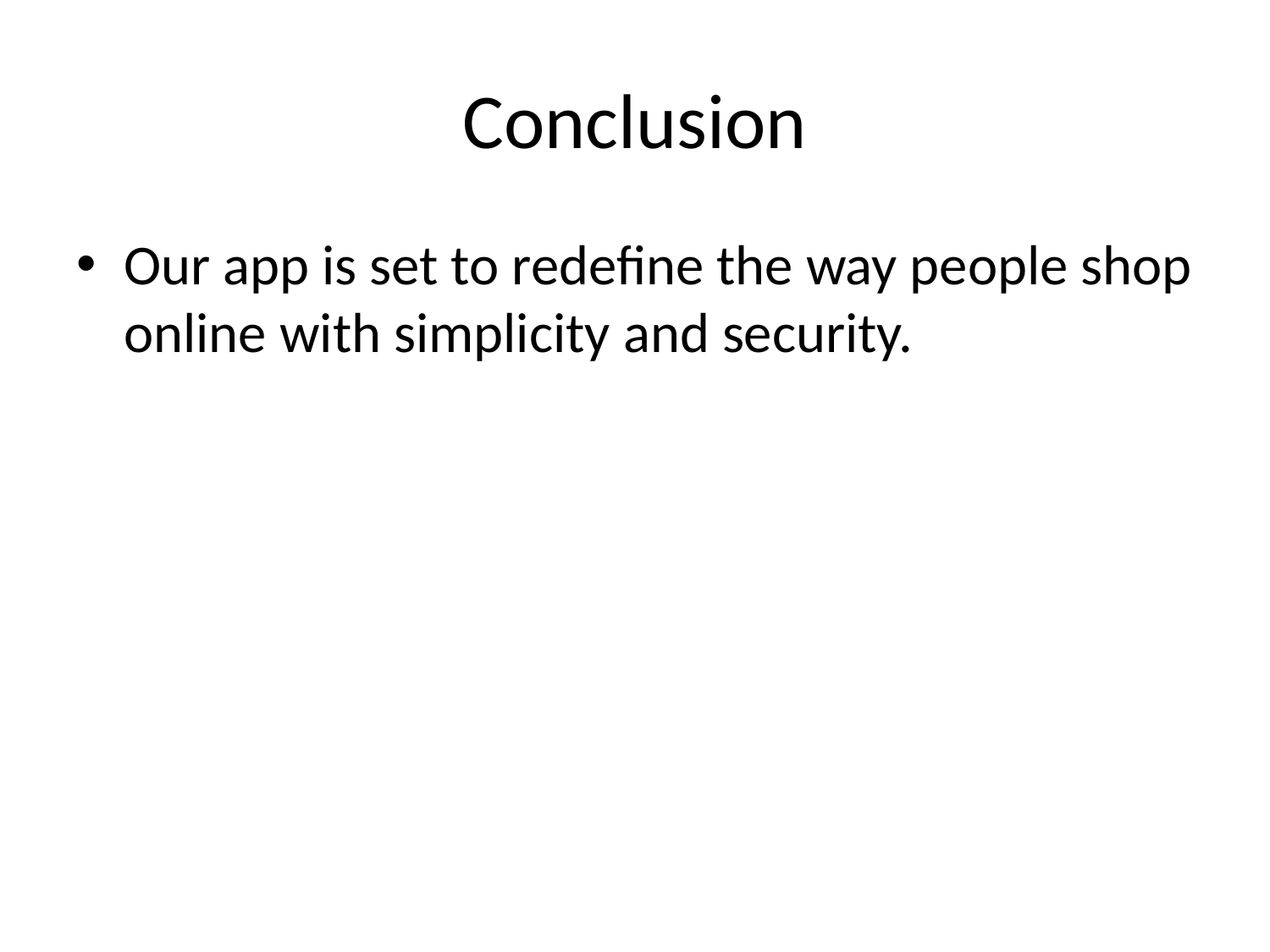

# Conclusion
Our app is set to redefine the way people shop online with simplicity and security.